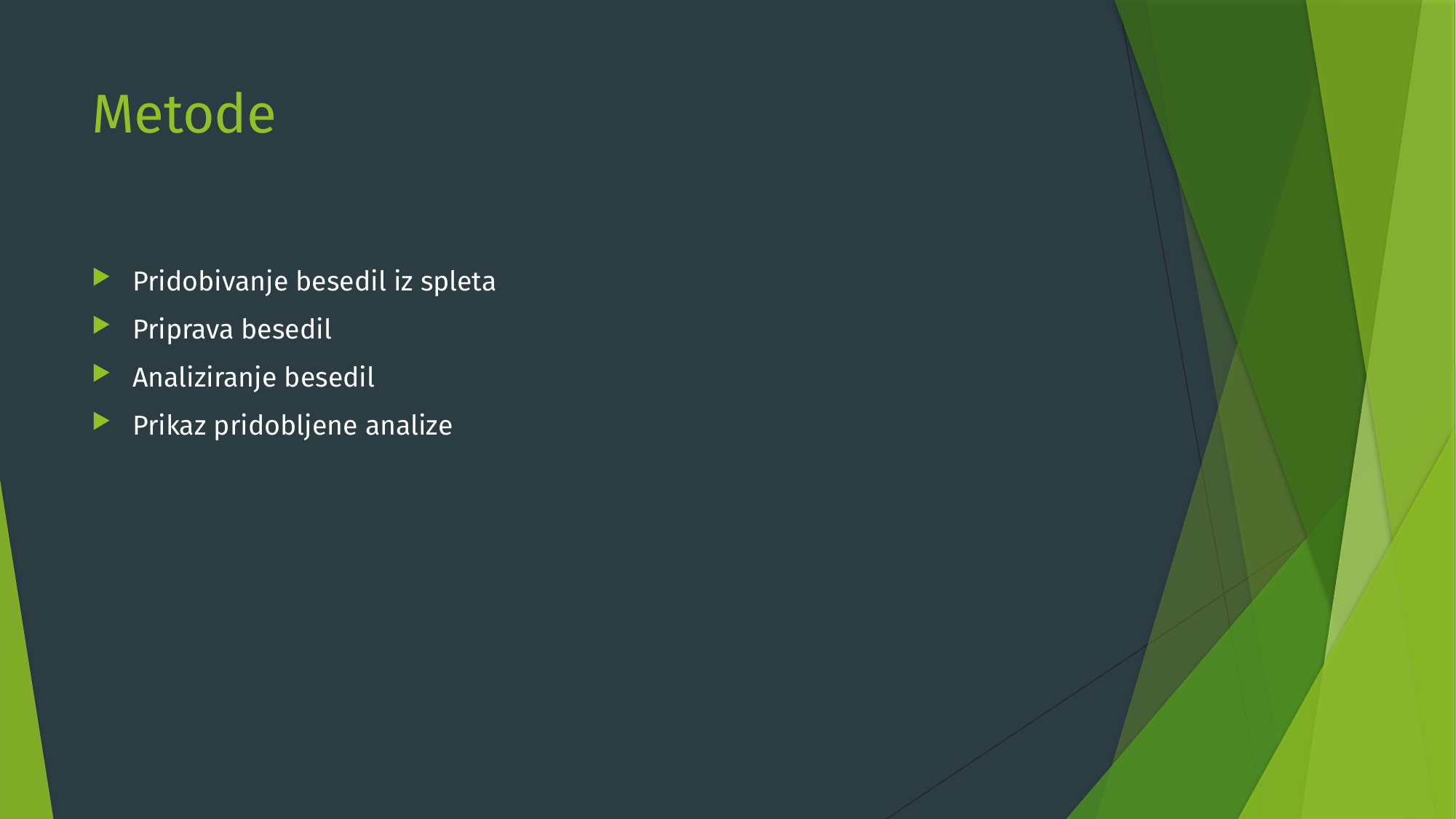

# Metode
Pridobivanje besedil iz spleta
Priprava besedil
Analiziranje besedil
Prikaz pridobljene analize